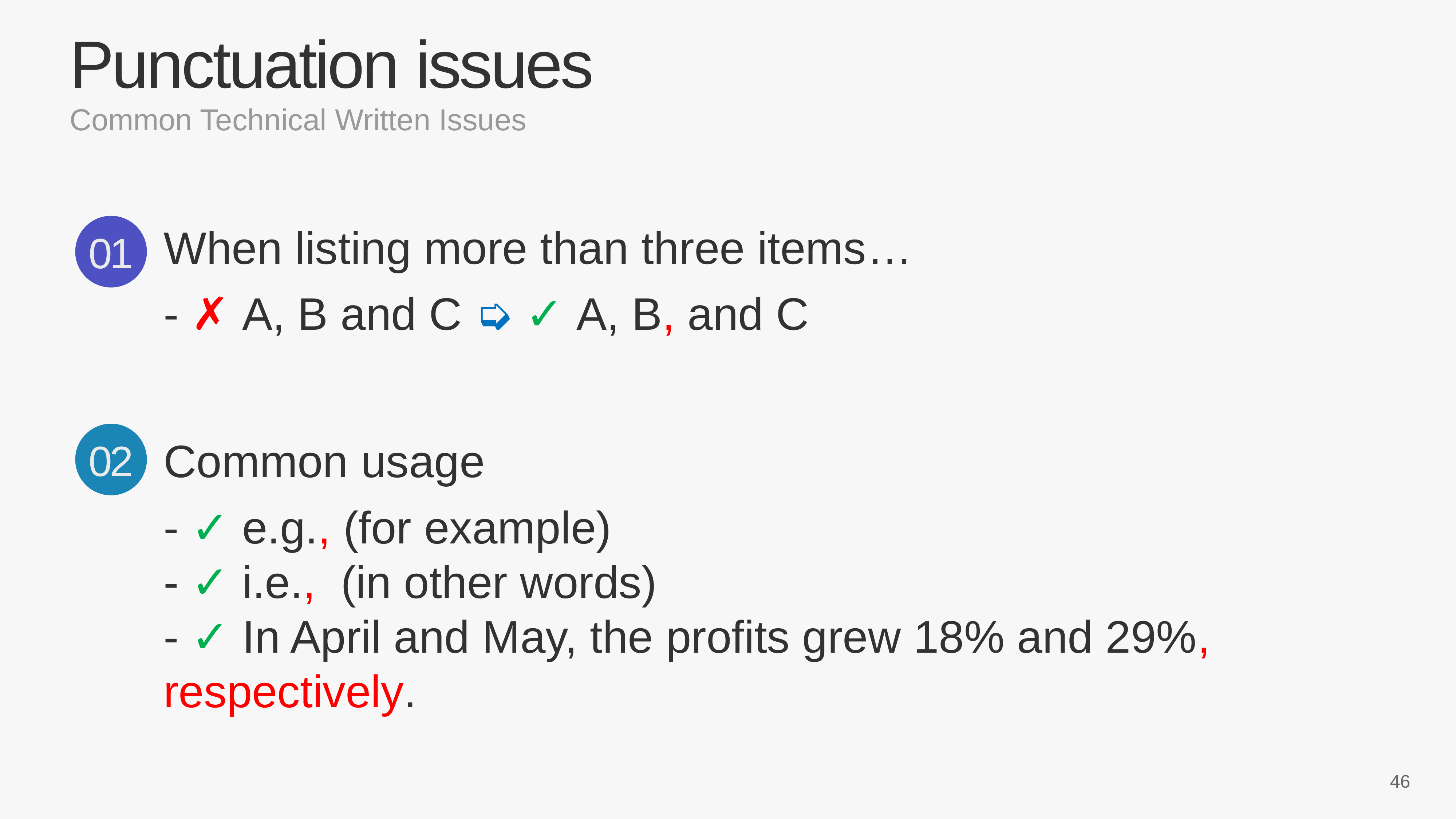

Punctuation issues
Common Technical Written Issues
When listing more than three items…
01
- ✗ A, B and C ➭ ✓ A, B, and C
02
Common usage
- ✓ e.g., (for example)
- ✓ i.e.,  (in other words)
- ✓ In April and May, the profits grew 18% and 29%, respectively.
46